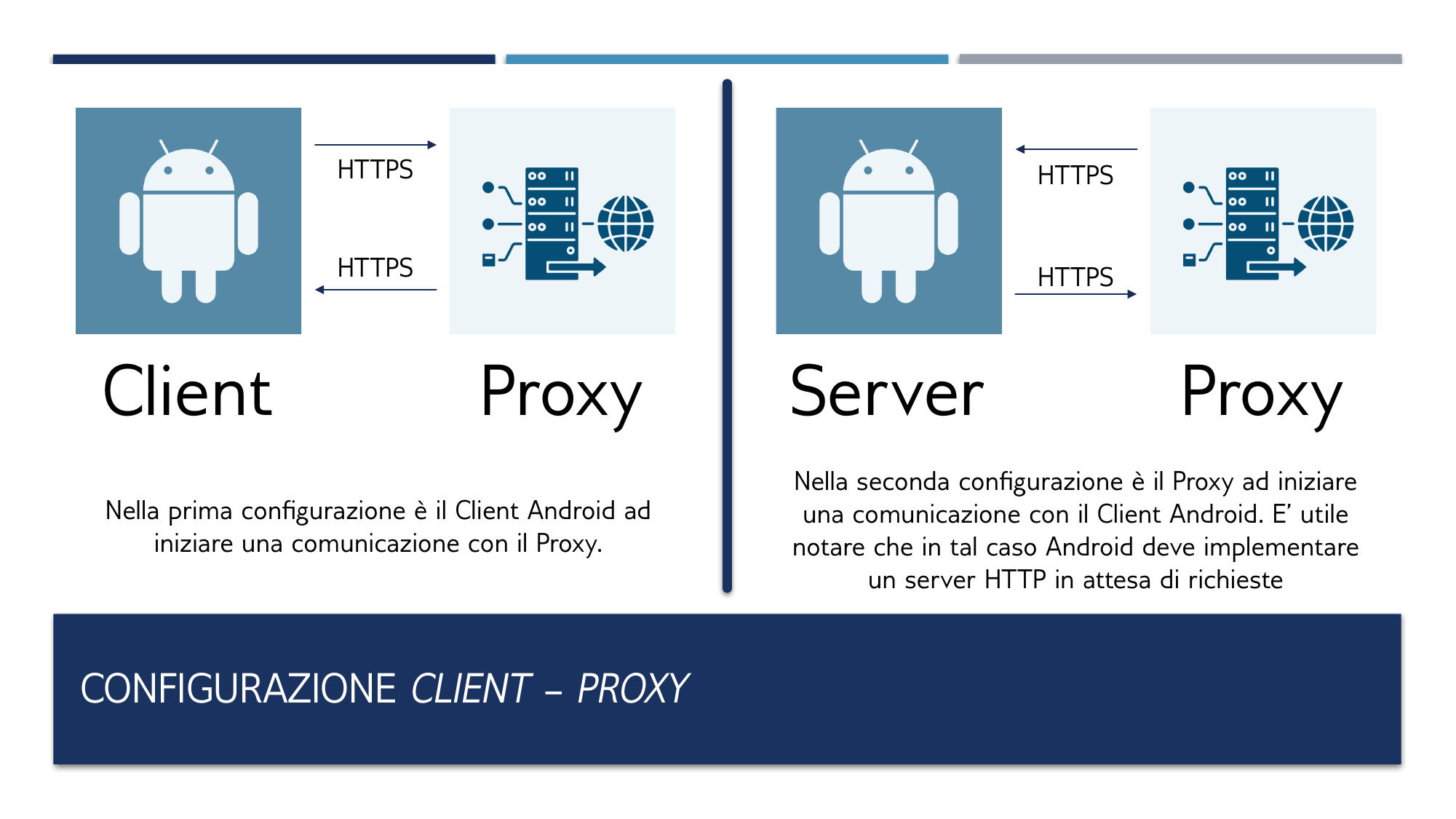

Client
Proxy
Server
Proxy
HTTPS
HTTPS
HTTPS
HTTPS
Nella seconda configurazione è il Proxy ad iniziare una comunicazione con il Client Android. E’ utile notare che in tal caso Android deve implementare un server HTTP in attesa di richieste
Nella prima configurazione è il Client Android ad iniziare una comunicazione con il Proxy.

# Configurazione client – proxy